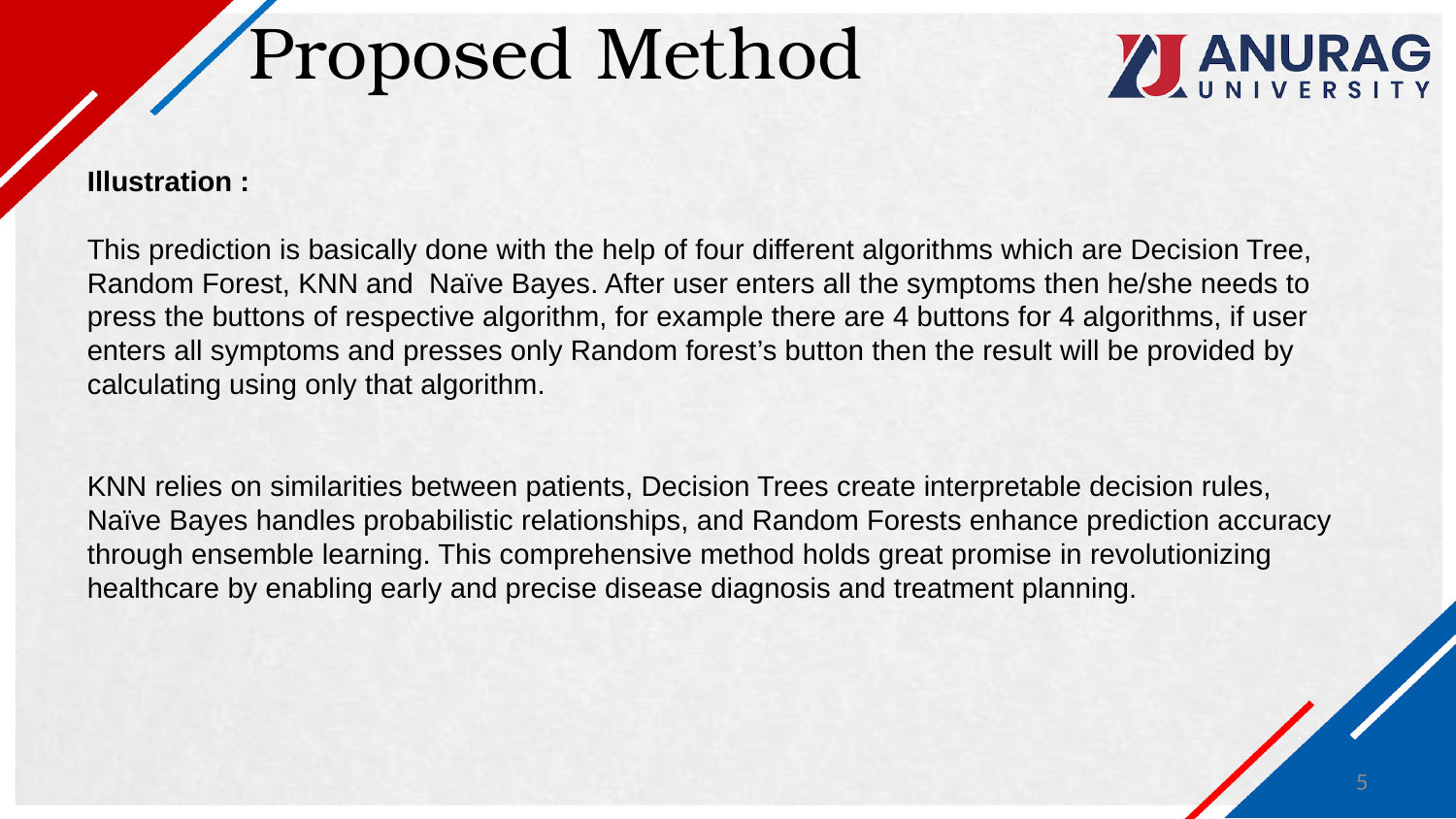

# Proposed Method

Illustration :

This prediction is basically done with the help of four different algorithms which are Decision Tree, Random Forest, KNN and  Naïve Bayes. After user enters all the symptoms then he/she needs to press the buttons of respective algorithm, for example there are 4 buttons for 4 algorithms, if user enters all symptoms and presses only Random forest’s button then the result will be provided by calculating using only that algorithm.

KNN relies on similarities between patients, Decision Trees create interpretable decision rules, Naïve Bayes handles probabilistic relationships, and Random Forests enhance prediction accuracy through ensemble learning. This comprehensive method holds great promise in revolutionizing healthcare by enabling early and precise disease diagnosis and treatment planning.

5